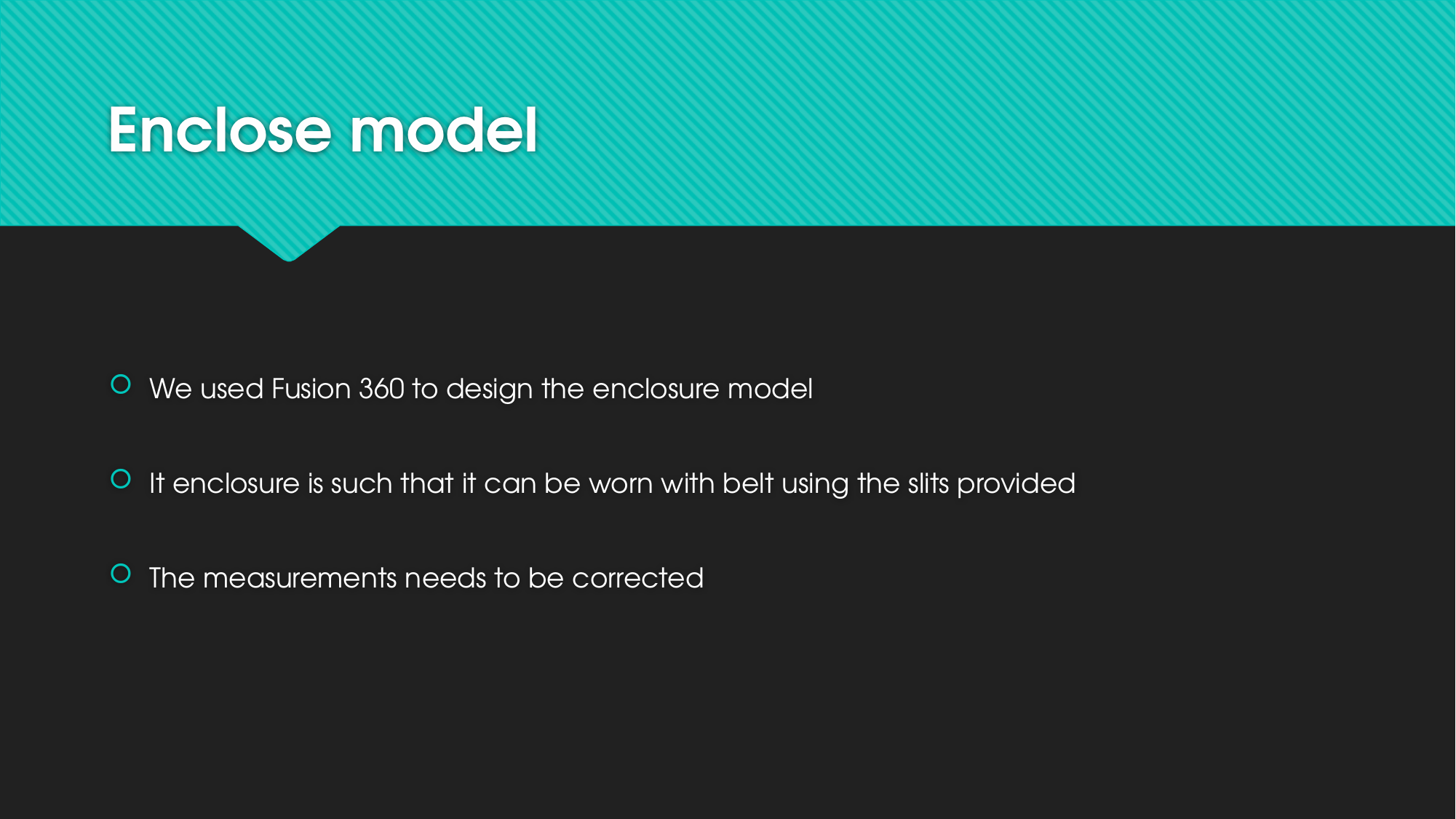

# Enclose model
We used Fusion 360 to design the enclosure model

It enclosure is such that it can be worn with belt using the slits provided

The measurements needs to be corrected